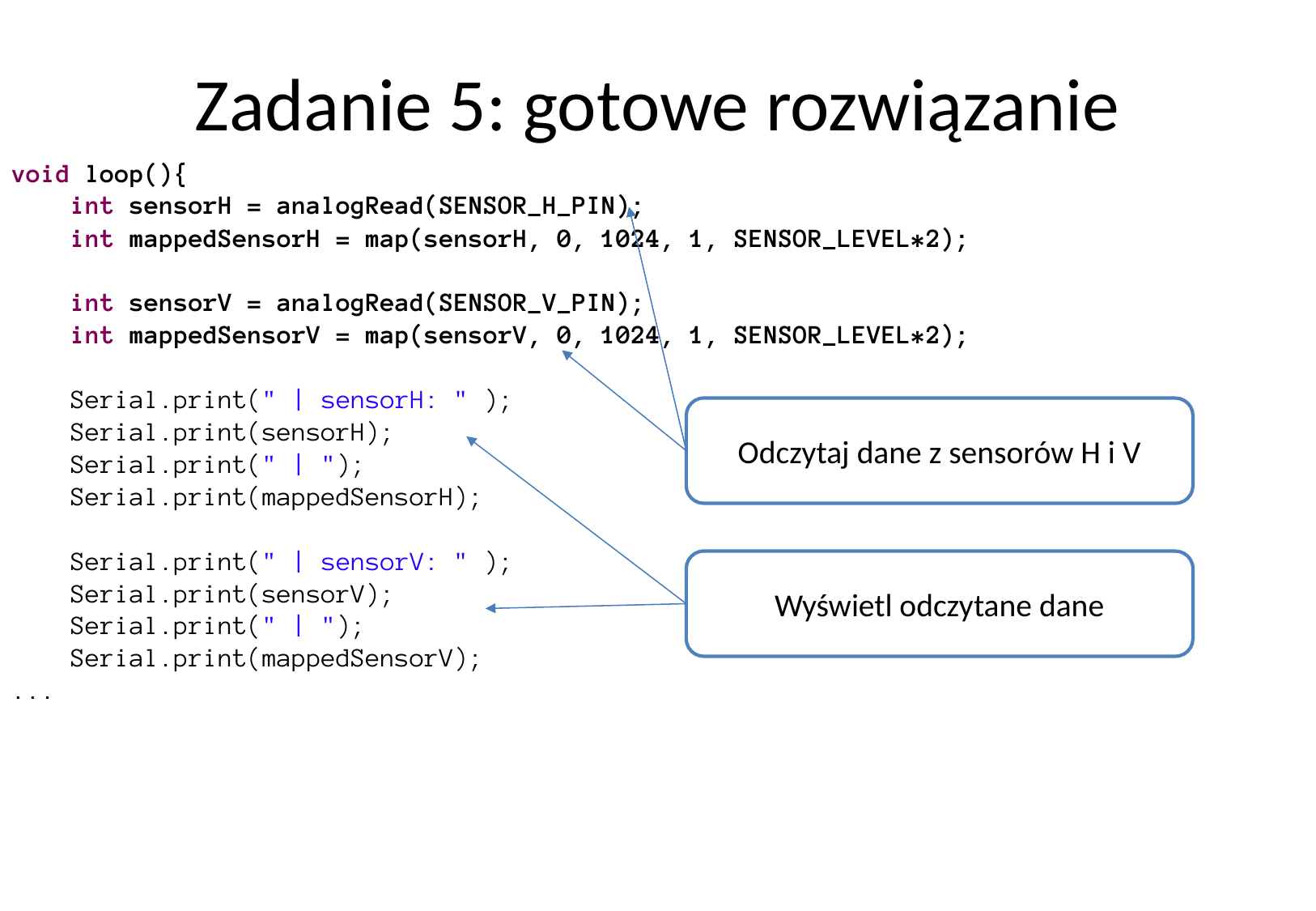

# Zadanie 5: gotowe rozwiązanie
void loop(){
    int sensorH = analogRead(SENSOR_H_PIN);
    int mappedSensorH = map(sensorH, 0, 1024, 1, SENSOR_LEVEL*2);

    int sensorV = analogRead(SENSOR_V_PIN);
    int mappedSensorV = map(sensorV, 0, 1024, 1, SENSOR_LEVEL*2);

    Serial.print(" | sensorH: " );
    Serial.print(sensorH);
    Serial.print(" | ");
    Serial.print(mappedSensorH);

    Serial.print(" | sensorV: " );
    Serial.print(sensorV);
    Serial.print(" | ");
    Serial.print(mappedSensorV);
...

Odczytaj dane z sensorów H i V
Wyświetl odczytane dane